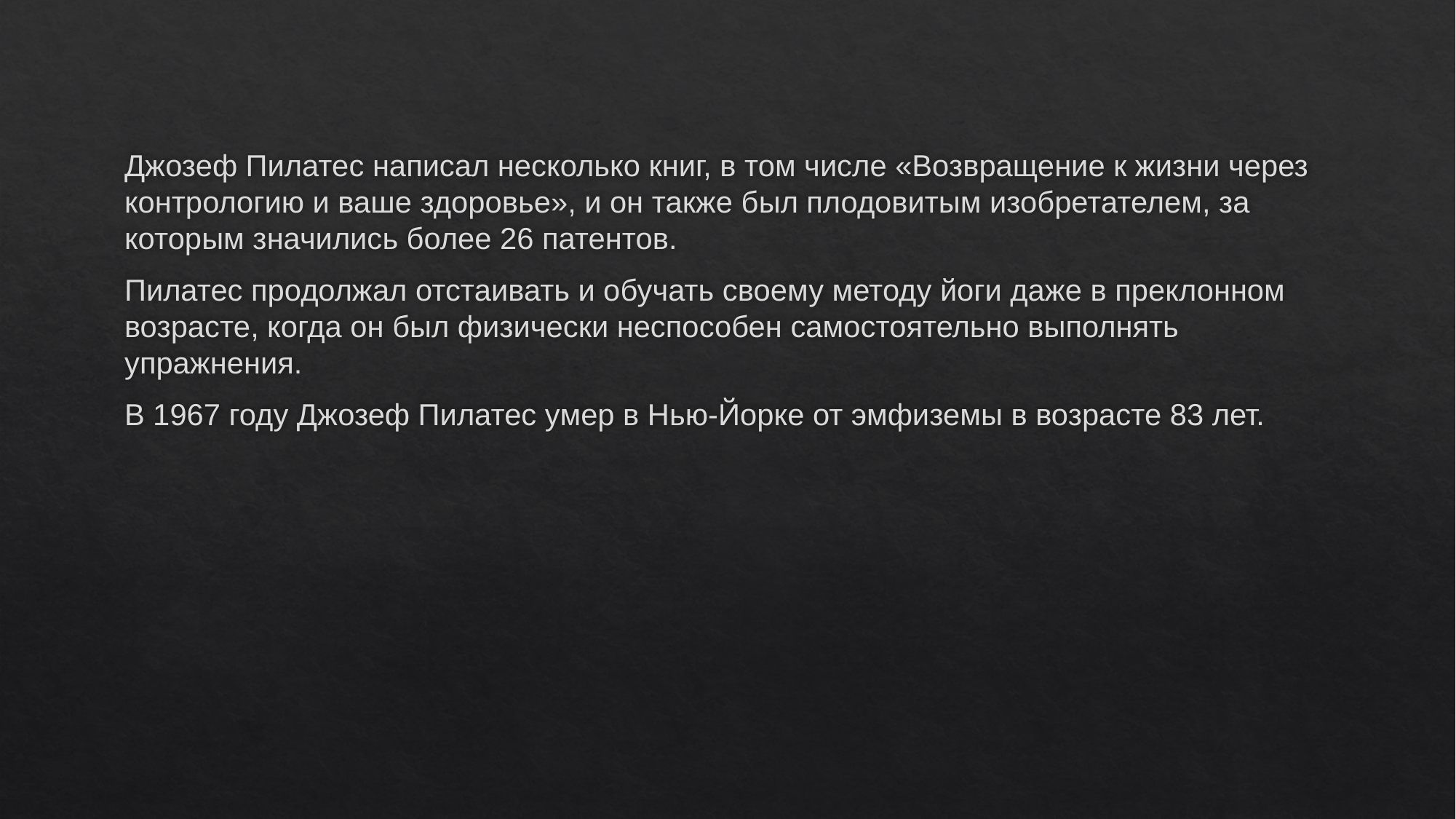

Джозеф Пилатес написал несколько книг, в том числе «Возвращение к жизни через контрологию и ваше здоровье», и он также был плодовитым изобретателем, за которым значились более 26 патентов.
Пилатес продолжал отстаивать и обучать своему методу йоги даже в преклонном возрасте, когда он был физически неспособен самостоятельно выполнять упражнения.
В 1967 году Джозеф Пилатес умер в Нью-Йорке от эмфиземы в возрасте 83 лет.